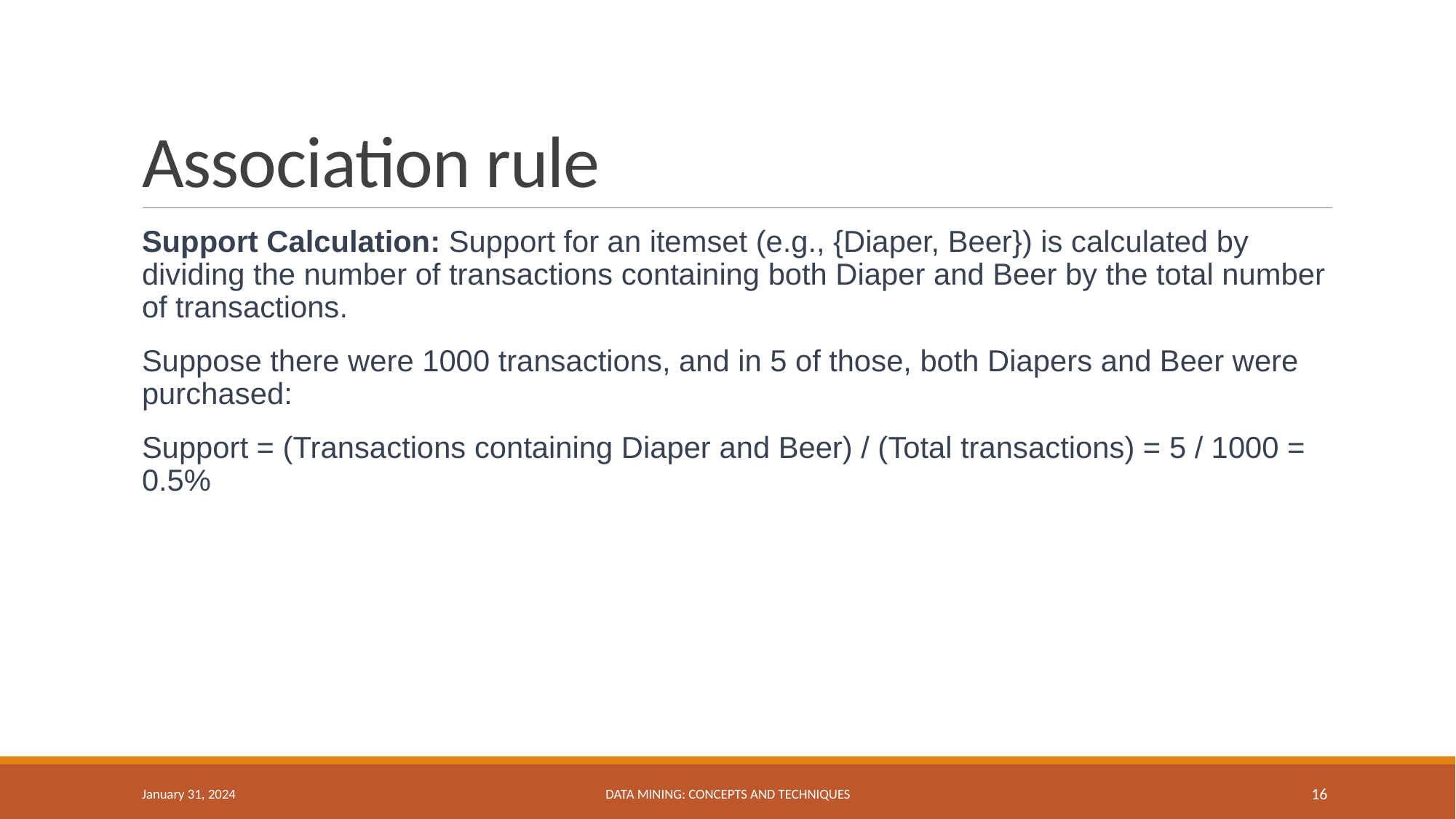

# Association rule
Support Calculation: Support for an itemset (e.g., {Diaper, Beer}) is calculated by dividing the number of transactions containing both Diaper and Beer by the total number of transactions.
Suppose there were 1000 transactions, and in 5 of those, both Diapers and Beer were purchased:
Support = (Transactions containing Diaper and Beer) / (Total transactions) = 5 / 1000 = 0.5%

January 31, 2024
Data Mining: Concepts and Techniques
16